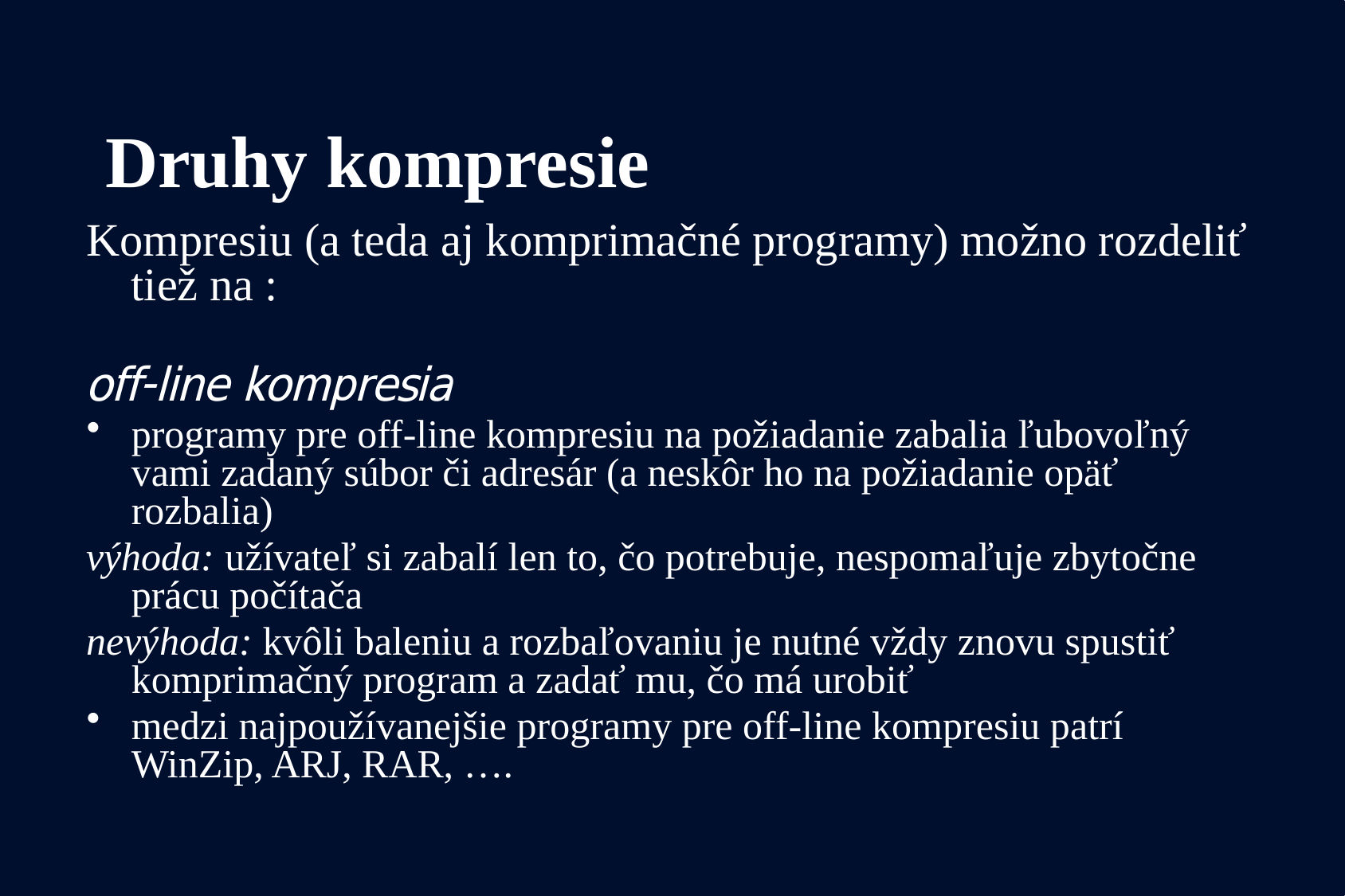

# Druhy kompresie
Kompresiu (a teda aj komprimačné programy) možno rozdeliť tiež na :

off-line kompresia
programy pre off-line kompresiu na požiadanie zabalia ľubovoľný vami zadaný súbor či adresár (a neskôr ho na požiadanie opäť rozbalia)
výhoda: užívateľ si zabalí len to, čo potrebuje, nespomaľuje zbytočne prácu počítača
nevýhoda: kvôli baleniu a rozbaľovaniu je nutné vždy znovu spustiť komprimačný program a zadať mu, čo má urobiť
medzi najpoužívanejšie programy pre off-line kompresiu patrí WinZip, ARJ, RAR, ….